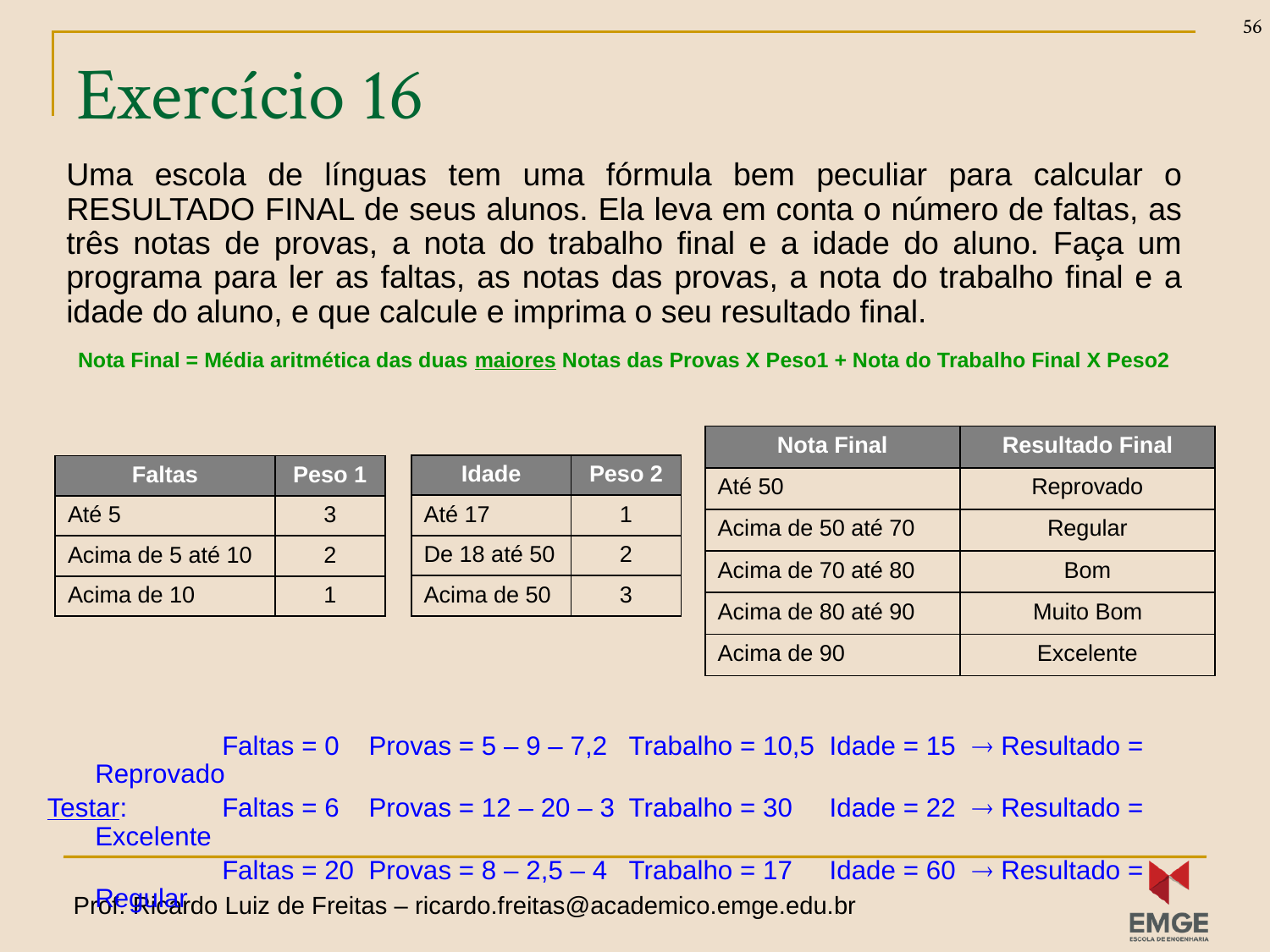

56
# Exercício 16
Uma escola de línguas tem uma fórmula bem peculiar para calcular o RESULTADO FINAL de seus alunos. Ela leva em conta o número de faltas, as três notas de provas, a nota do trabalho final e a idade do aluno. Faça um programa para ler as faltas, as notas das provas, a nota do trabalho final e a idade do aluno, e que calcule e imprima o seu resultado final.

Nota Final = Média aritmética das duas maiores Notas das Provas X Peso1 + Nota do Trabalho Final X Peso2
| Nota Final | Resultado Final |
| --- | --- |
| Até 50 | Reprovado |
| Acima de 50 até 70 | Regular |
| Acima de 70 até 80 | Bom |
| Acima de 80 até 90 | Muito Bom |
| Acima de 90 | Excelente |
| Idade | Peso 2 |
| --- | --- |
| Até 17 | 1 |
| De 18 até 50 | 2 |
| Acima de 50 | 3 |
| Faltas | Peso 1 |
| --- | --- |
| Até 5 | 3 |
| Acima de 5 até 10 | 2 |
| Acima de 10 | 1 |
		Faltas = 0    Provas = 5 – 9 – 7,2   Trabalho = 10,5  Idade = 15  → Resultado = Reprovado
Testar:	Faltas = 6    Provas = 12 – 20 – 3  Trabalho = 30     Idade = 22  → Resultado = Excelente
		Faltas = 20  Provas = 8 – 2,5 – 4   Trabalho = 17     Idade = 60  → Resultado = Regular